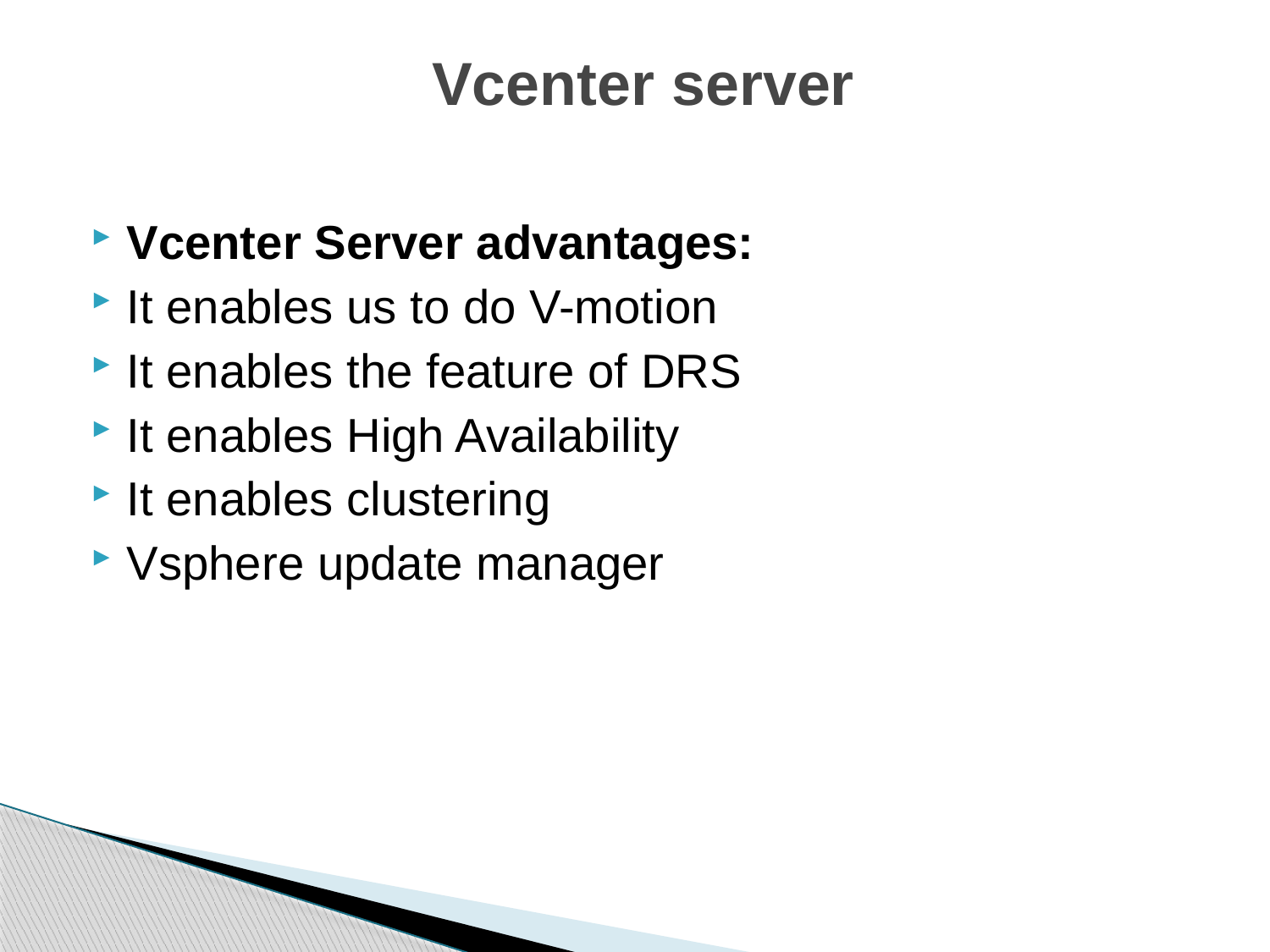

# Vcenter server
Vcenter Server advantages:
It enables us to do V-motion
It enables the feature of DRS
It enables High Availability
It enables clustering
Vsphere update manager